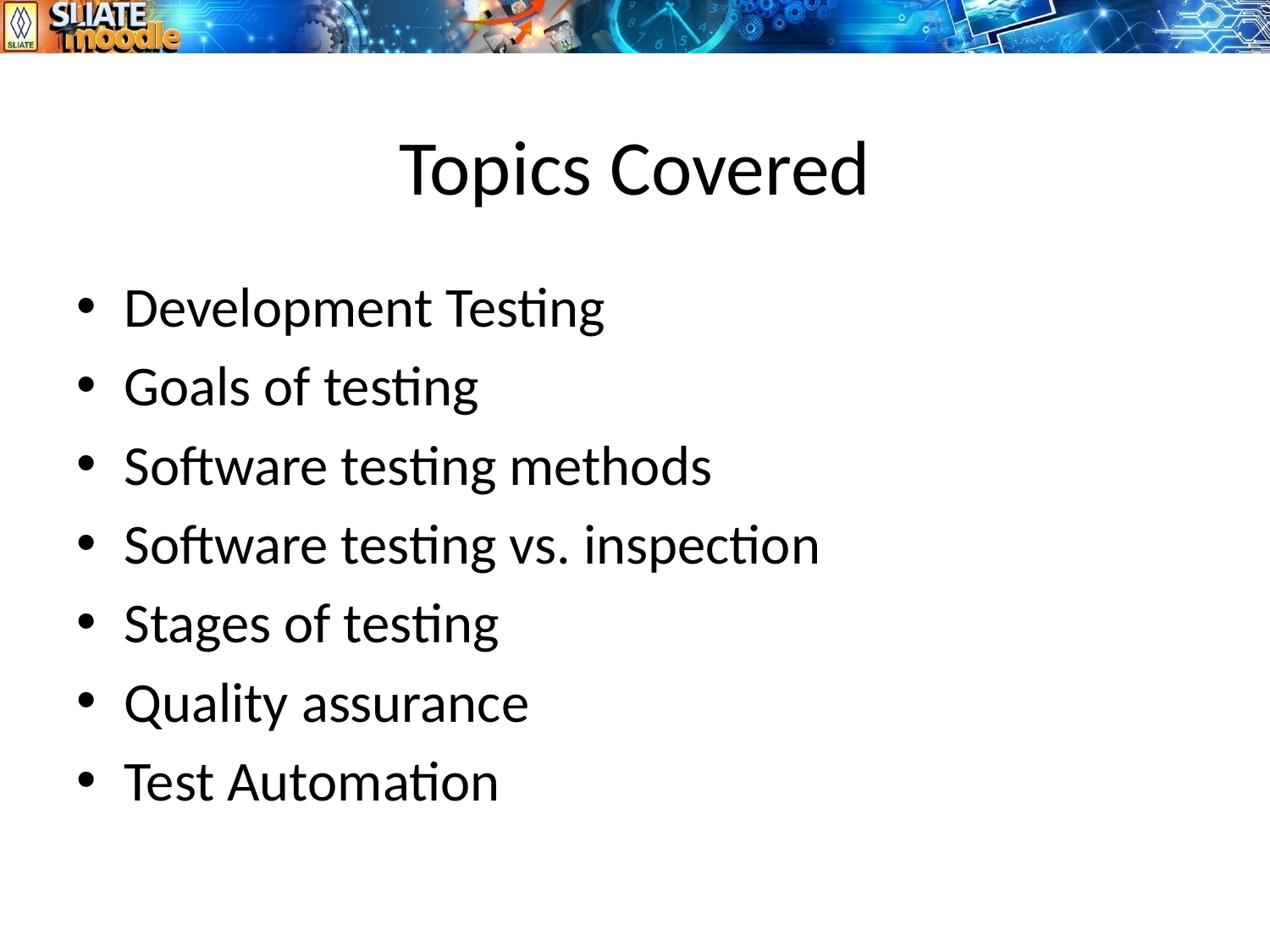

# Topics Covered
Development Testing
Goals of testing
Software testing methods
Software testing vs. inspection
Stages of testing
Quality assurance
Test Automation